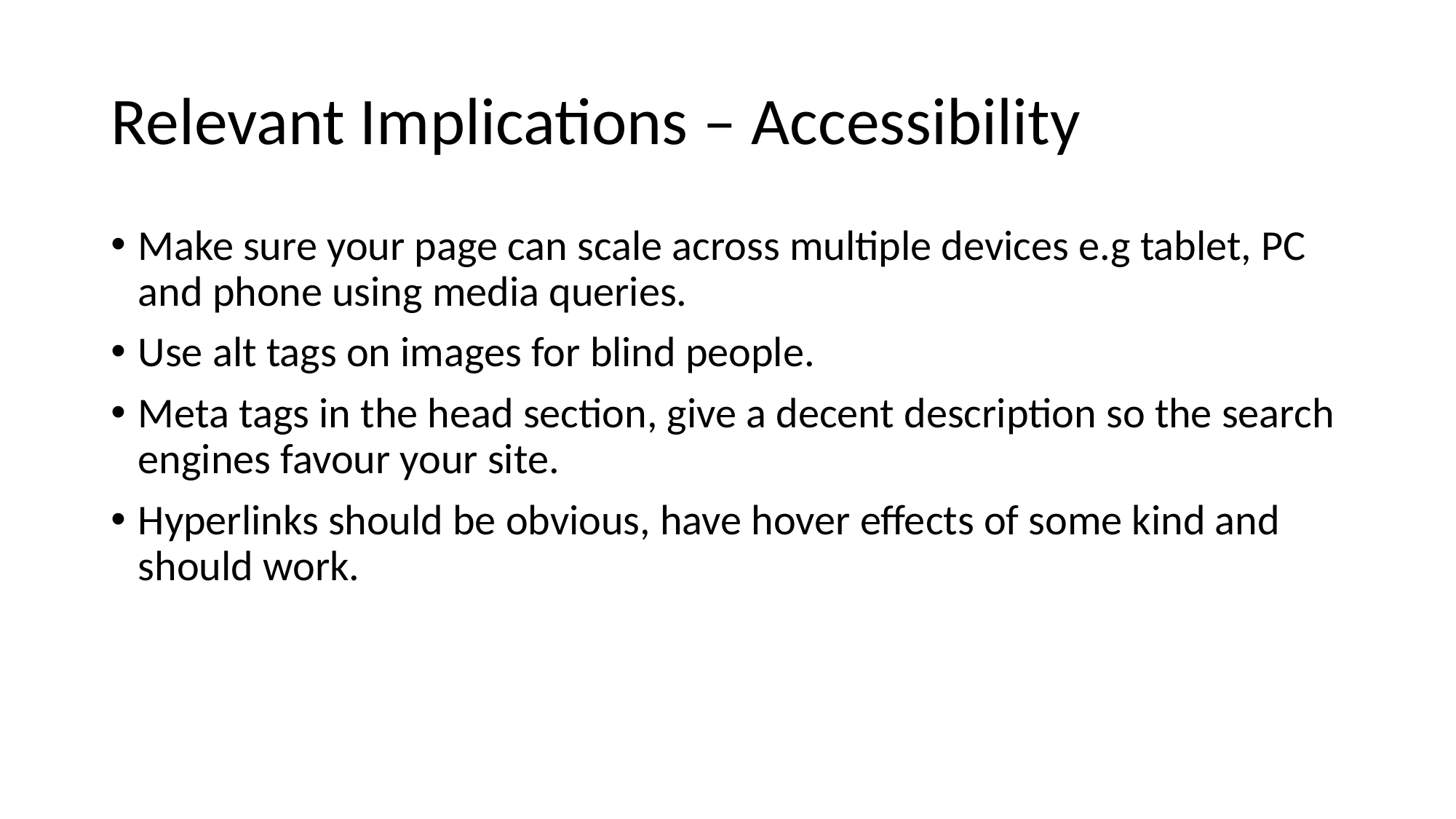

# Relevant Implications – Accessibility
Make sure your page can scale across multiple devices e.g tablet, PC and phone using media queries.
Use alt tags on images for blind people.
Meta tags in the head section, give a decent description so the search engines favour your site.
Hyperlinks should be obvious, have hover effects of some kind and should work.